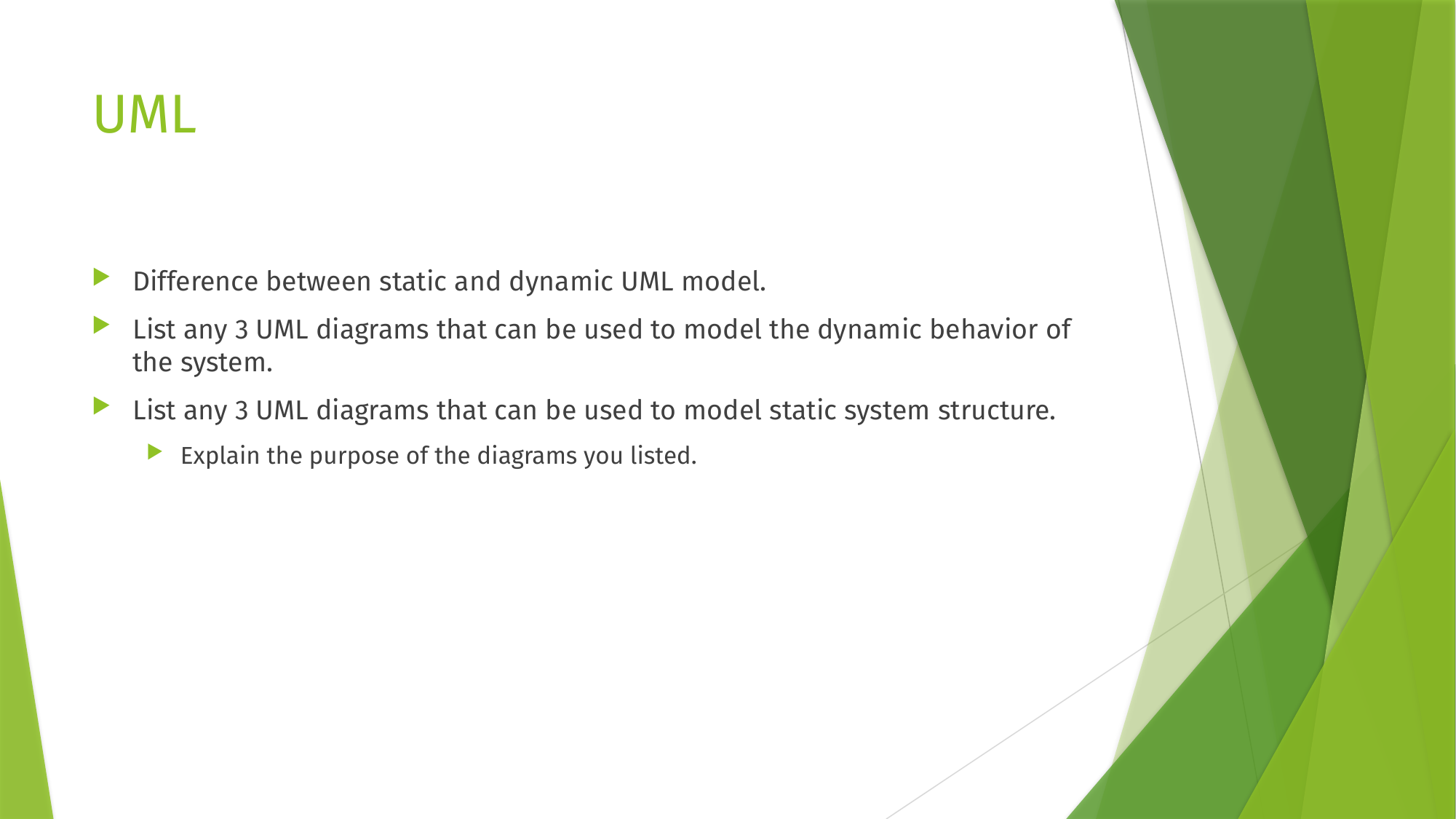

# UML
Difference between static and dynamic UML model.
List any 3 UML diagrams that can be used to model the dynamic behavior of the system.
List any 3 UML diagrams that can be used to model static system structure.
Explain the purpose of the diagrams you listed.